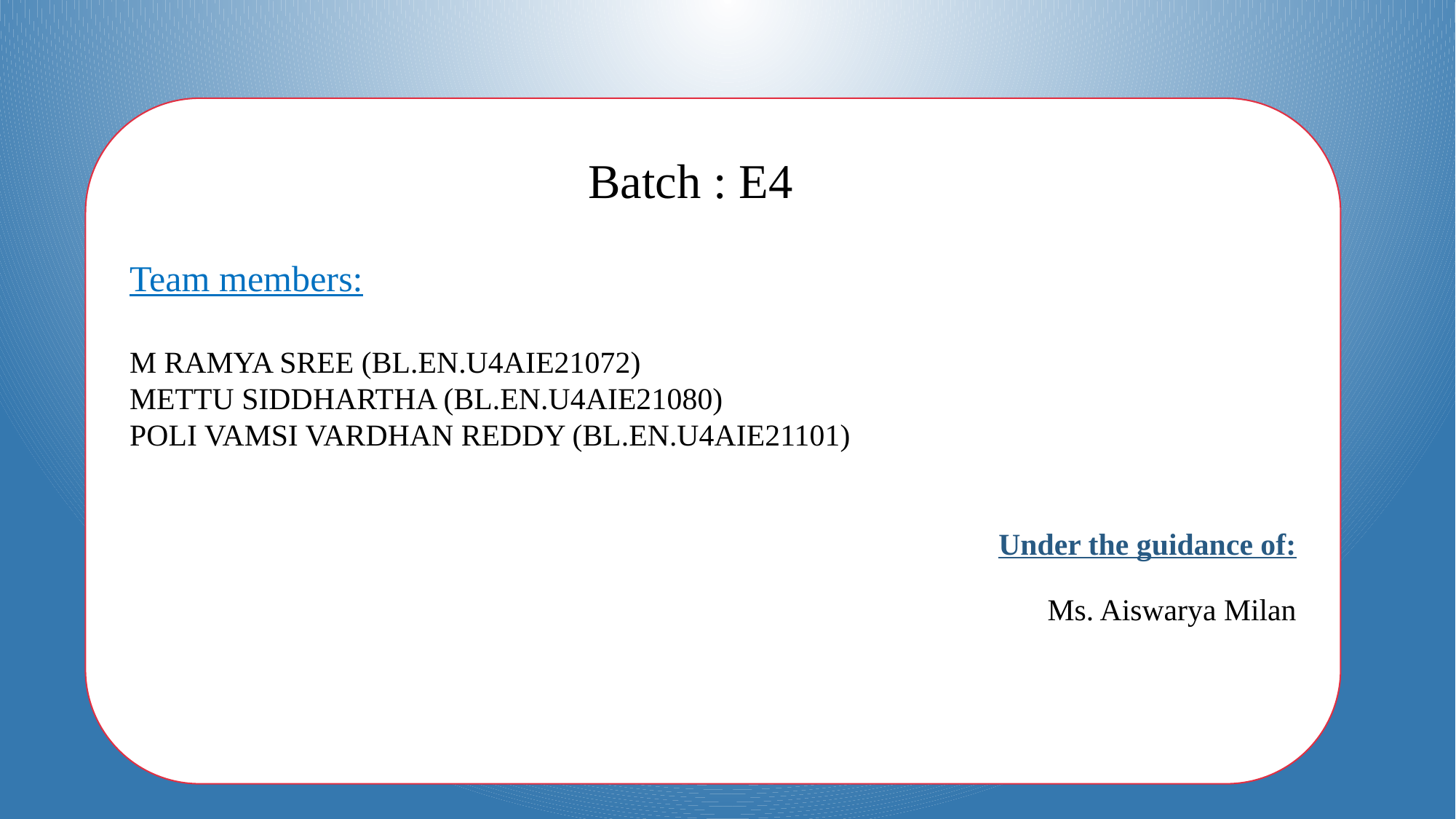

Team members:

M RAMYA SREE (BL.EN.U4AIE21072)
METTU SIDDHARTHA (BL.EN.U4AIE21080)
POLI VAMSI VARDHAN REDDY (BL.EN.U4AIE21101)

Under the guidance of:

Ms. Aiswarya Milan
Batch : E4